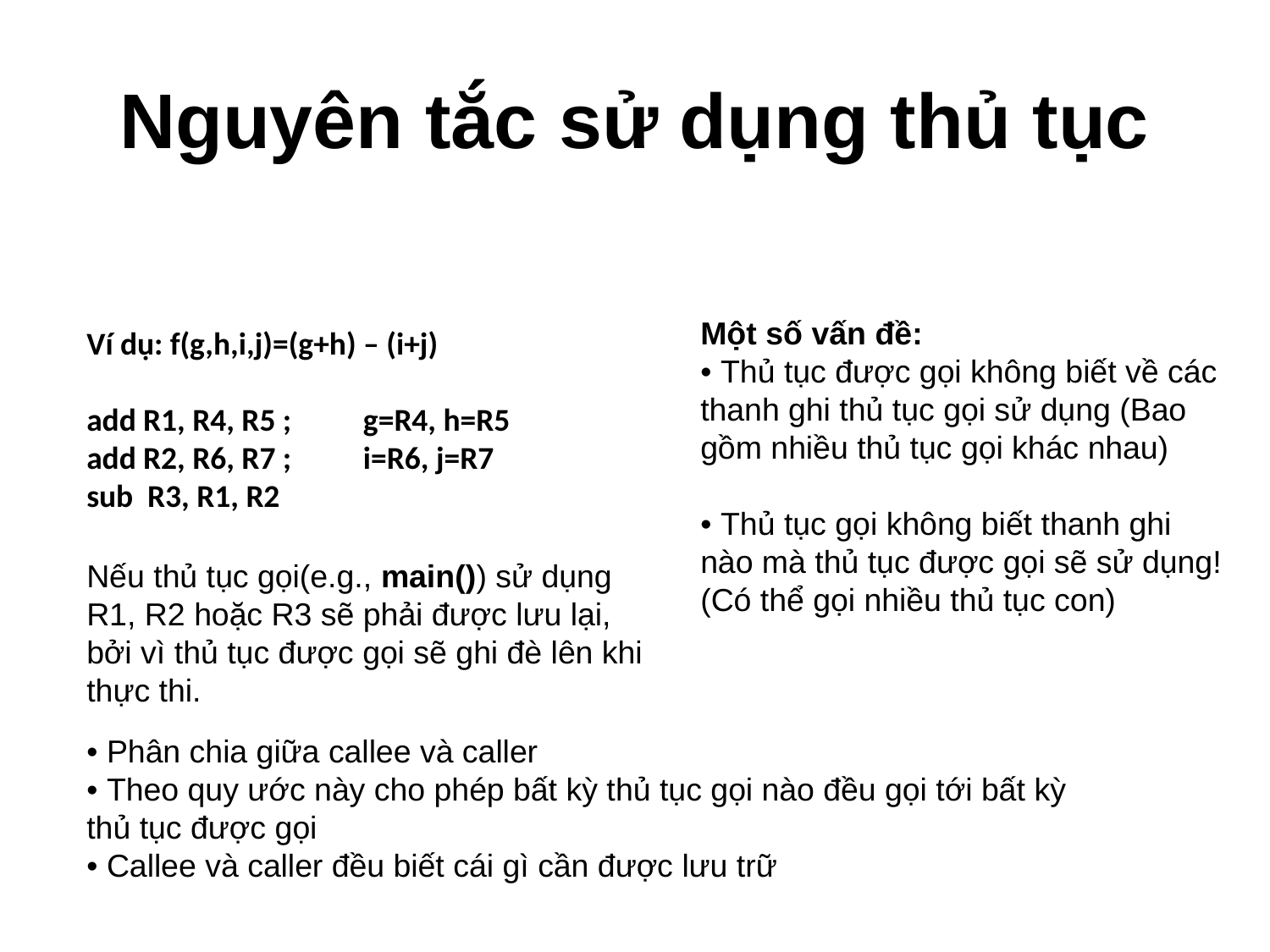

# Nguyên tắc sử dụng thủ tục
Một số vấn đề:
• Thủ tục được gọi không biết về các thanh ghi thủ tục gọi sử dụng (Bao gồm nhiều thủ tục gọi khác nhau)

• Thủ tục gọi không biết thanh ghi nào mà thủ tục được gọi sẽ sử dụng!
(Có thể gọi nhiều thủ tục con)
Ví dụ: f(g,h,i,j)=(g+h) – (i+j)

add R1, R4, R5 ;          g=R4, h=R5
add R2, R6, R7 ;          i=R6, j=R7
sub  R3, R1, R2
Nếu thủ tục gọi(e.g., main()) sử dụng R1, R2 hoặc R3 sẽ phải được lưu lại, bởi vì thủ tục được gọi sẽ ghi đè lên khi thực thi.
• Phân chia giữa callee và caller
• Theo quy ước này cho phép bất kỳ thủ tục gọi nào đều gọi tới bất kỳ thủ tục được gọi
• Callee và caller đều biết cái gì cần được lưu trữ